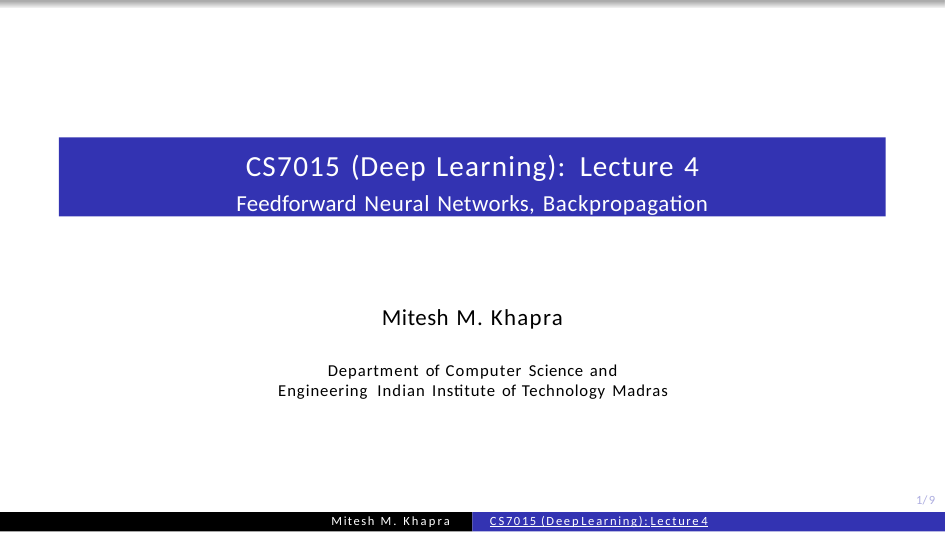

CS7015 (Deep Learning): Lecture 4
Feedforward Neural Networks, Backpropagation
Mitesh M. Khapra

Department of Computer Science and Engineering  Indian Institute of Technology Madras
1/9

Mitesh M. Khapra
CS7015 (Deep Learning): Lecture 4